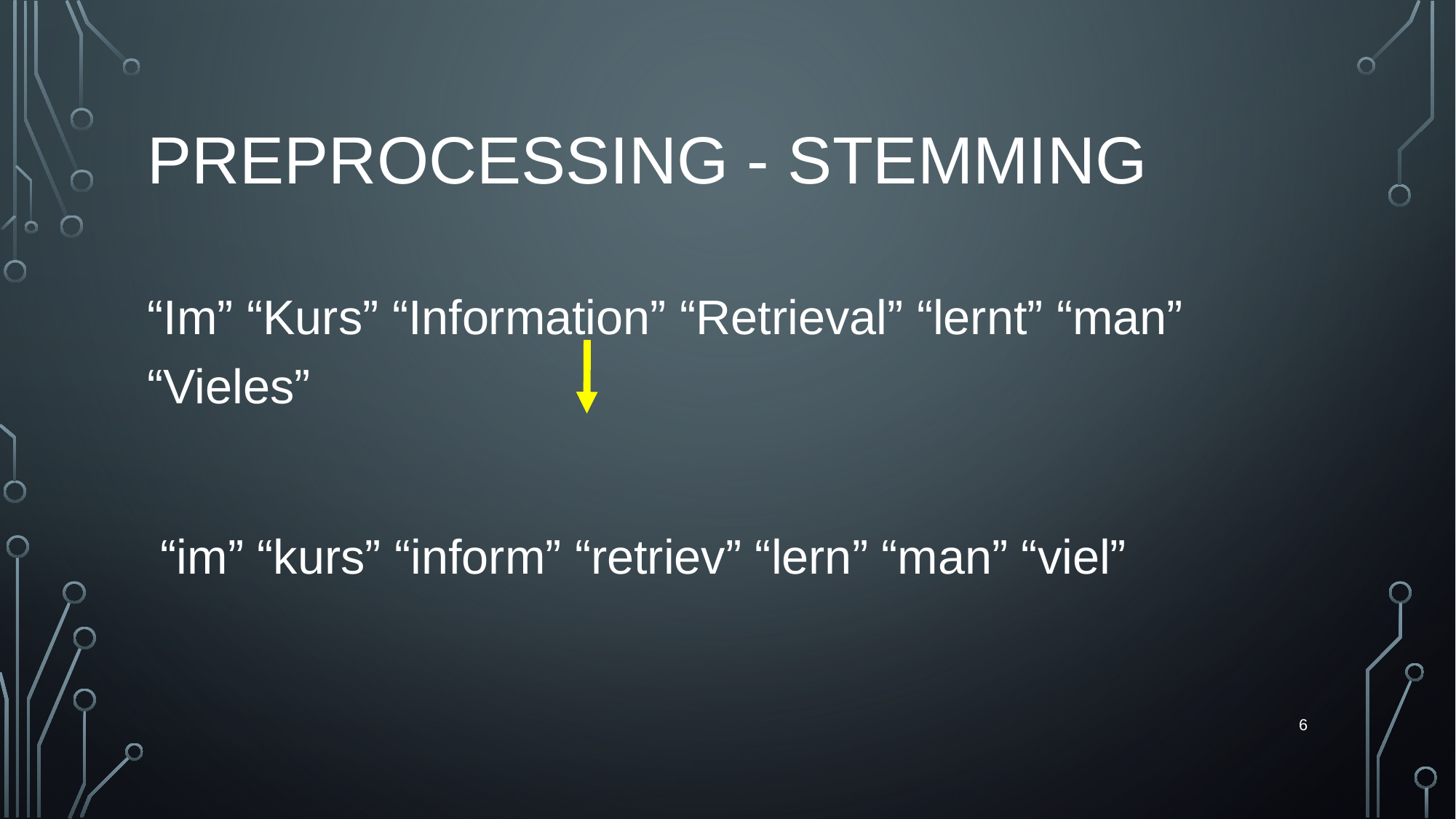

# Preprocessing - stemming
“Im” “Kurs” “Information” “Retrieval” “lernt” “man” “Vieles”

 “im” “kurs” “inform” “retriev” “lern” “man” “viel”
6